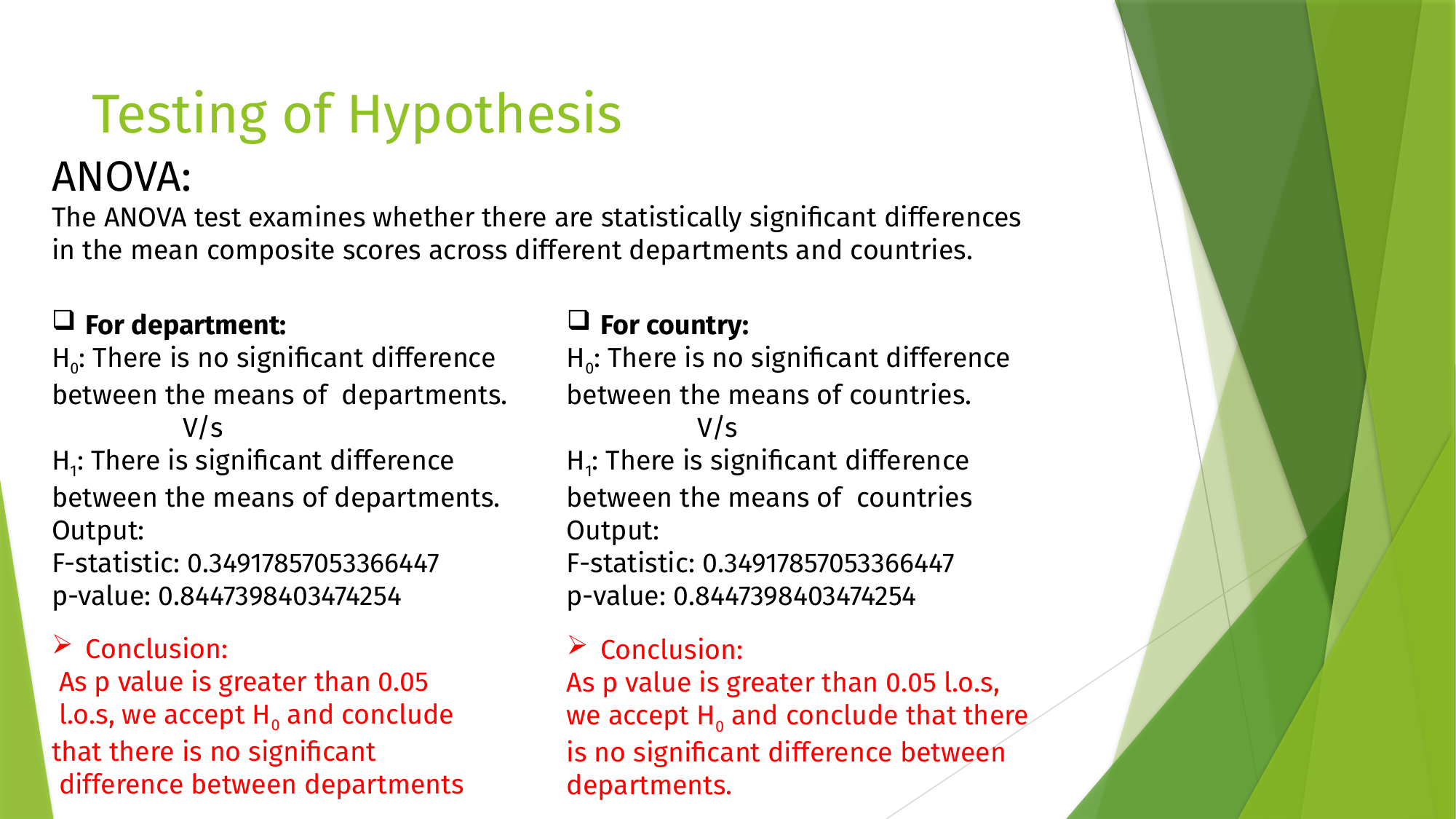

# Testing of Hypothesis
ANOVA:
The ANOVA test examines whether there are statistically significant differences in the mean composite scores across different departments and countries.
For department:
H0: There is no significant difference between the means of  departments.
                  V/s
H1: There is significant difference between the means of departments.
Output:
F-statistic: 0.34917857053366447
p-value: 0.8447398403474254

For country:
H0: There is no significant difference between the means of countries.
                  V/s
H1: There is significant difference between the means of  countries
Output:
F-statistic: 0.34917857053366447
p-value: 0.8447398403474254

Conclusion:
 As p value is greater than 0.05
 l.o.s, we accept H0 and conclude that there is no significant
 difference between departments
Conclusion:
As p value is greater than 0.05 l.o.s,
we accept H0 and conclude that there
is no significant difference between
departments.